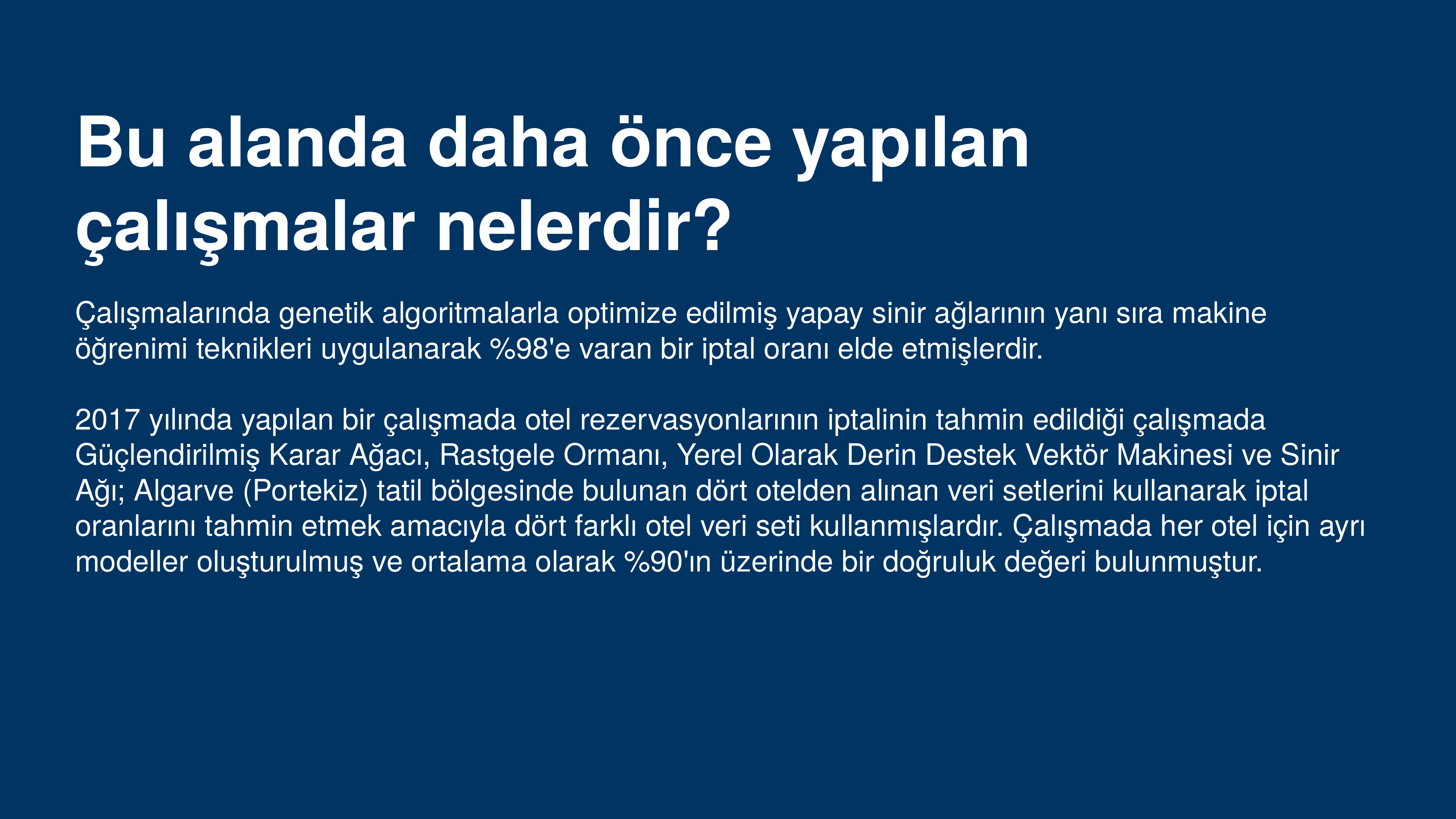

# Bu alanda daha önce yapılan çalışmalar nelerdir?
Çalışmalarında genetik algoritmalarla optimize edilmiş yapay sinir ağlarının yanı sıra makine öğrenimi teknikleri uygulanarak %98'e varan bir iptal oranı elde etmişlerdir.

2017 yılında yapılan bir çalışmada otel rezervasyonlarının iptalinin tahmin edildiği çalışmada
Güçlendirilmiş Karar Ağacı, Rastgele Ormanı, Yerel Olarak Derin Destek Vektör Makinesi ve Sinir Ağı; Algarve (Portekiz) tatil bölgesinde bulunan dört otelden alınan veri setlerini kullanarak iptal oranlarını tahmin etmek amacıyla dört farklı otel veri seti kullanmışlardır. Çalışmada her otel için ayrı modeller oluşturulmuş ve ortalama olarak %90'ın üzerinde bir doğruluk değeri bulunmuştur.